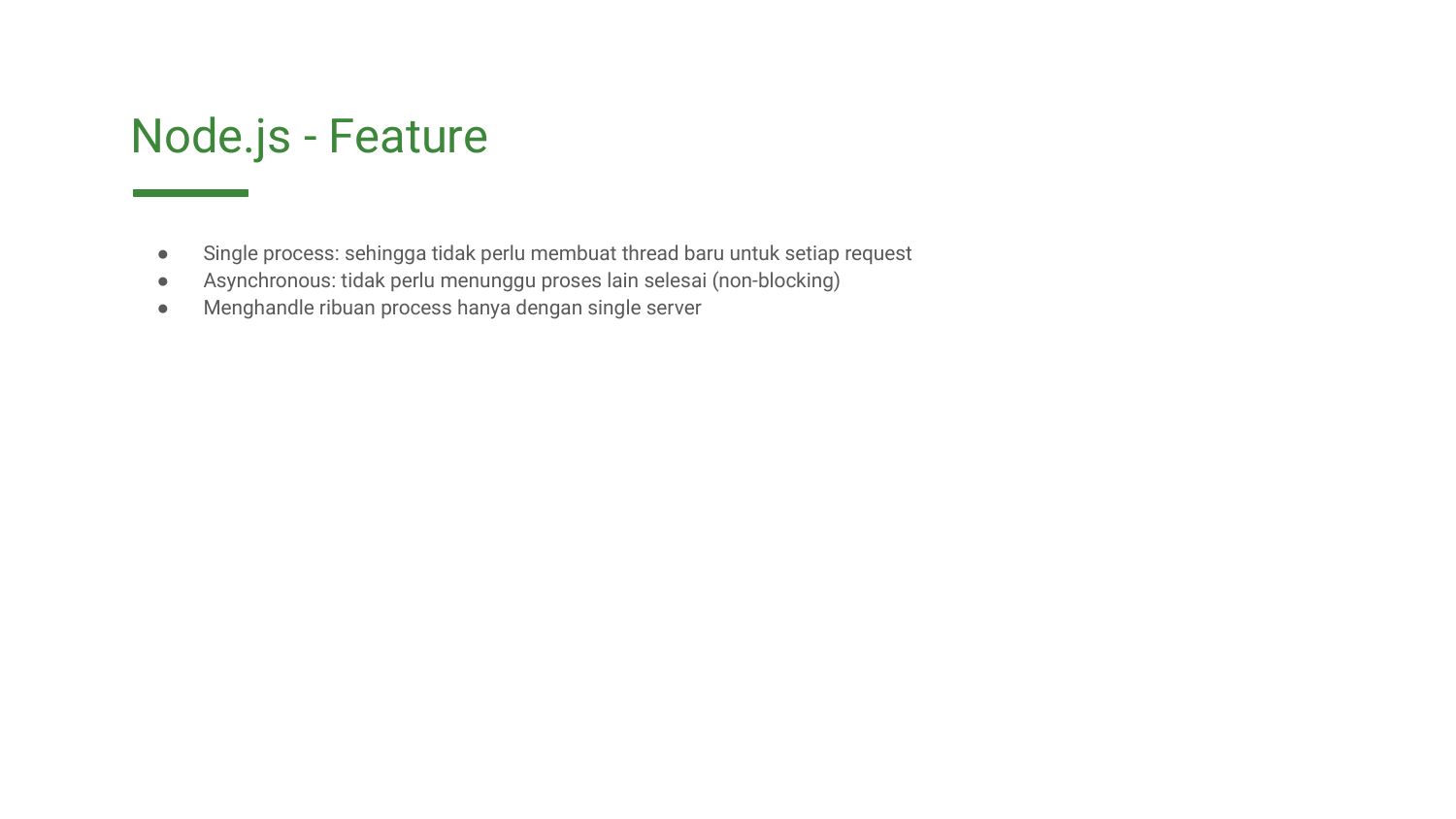

Node.js - Feature

Single process: sehingga tidak perlu membuat thread baru untuk setiap request
Asynchronous: tidak perlu menunggu proses lain selesai (non-blocking)
Menghandle ribuan process hanya dengan single server